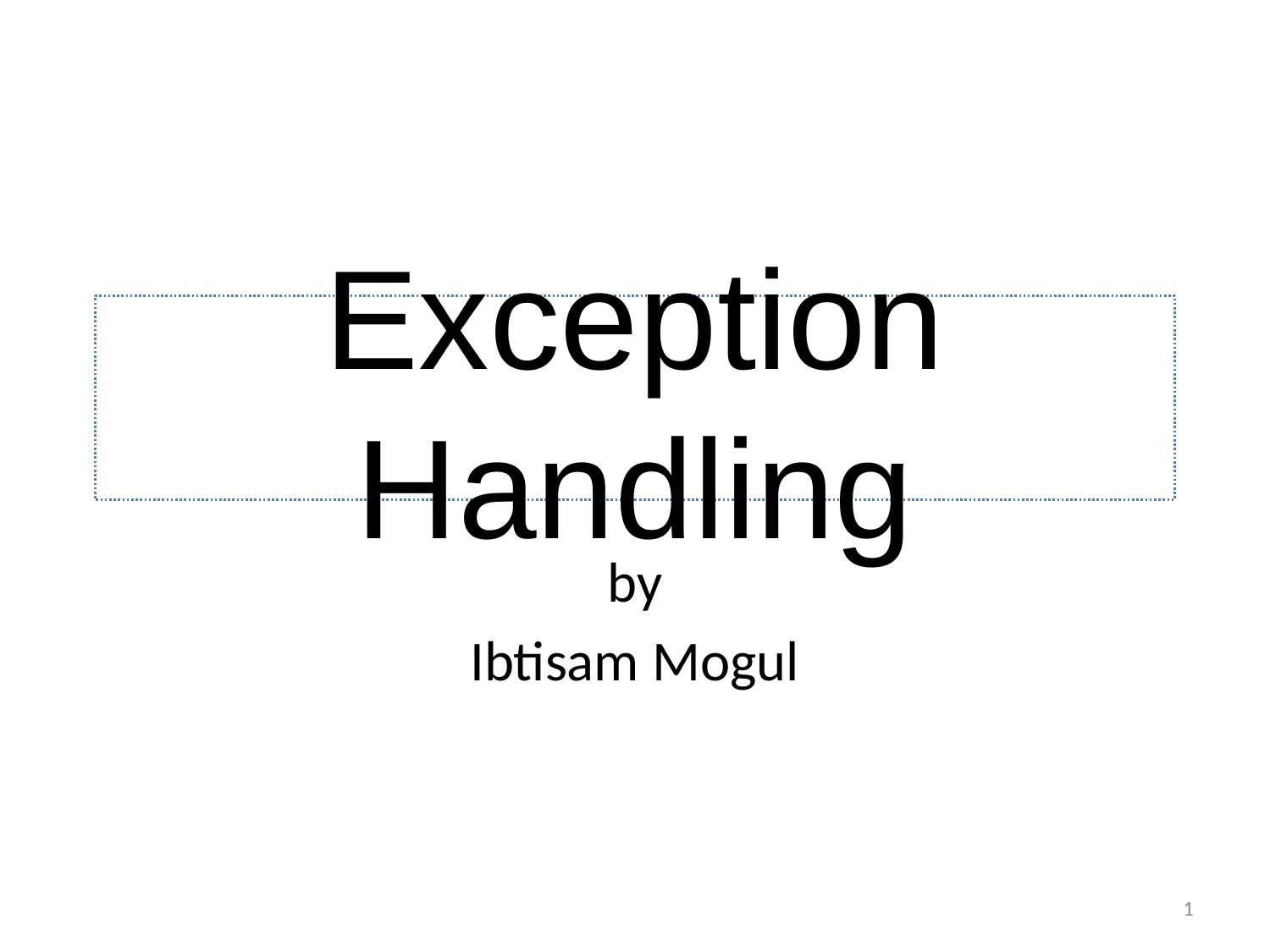

# Exception Handling
by
Ibtisam Mogul
1